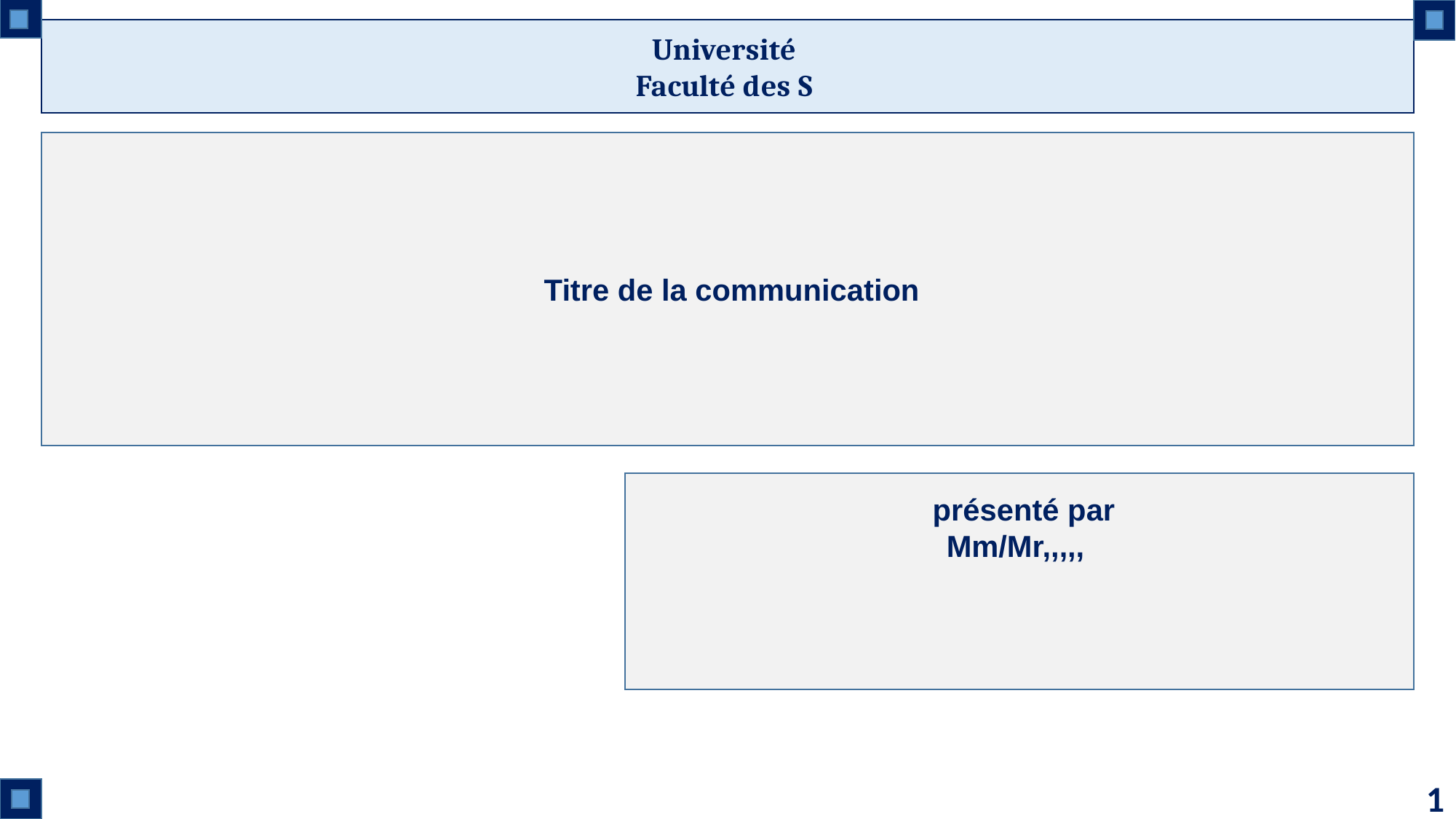

Université
Faculté des S
 Titre de la communication
 présenté par
Mm/Mr,,,,,

1